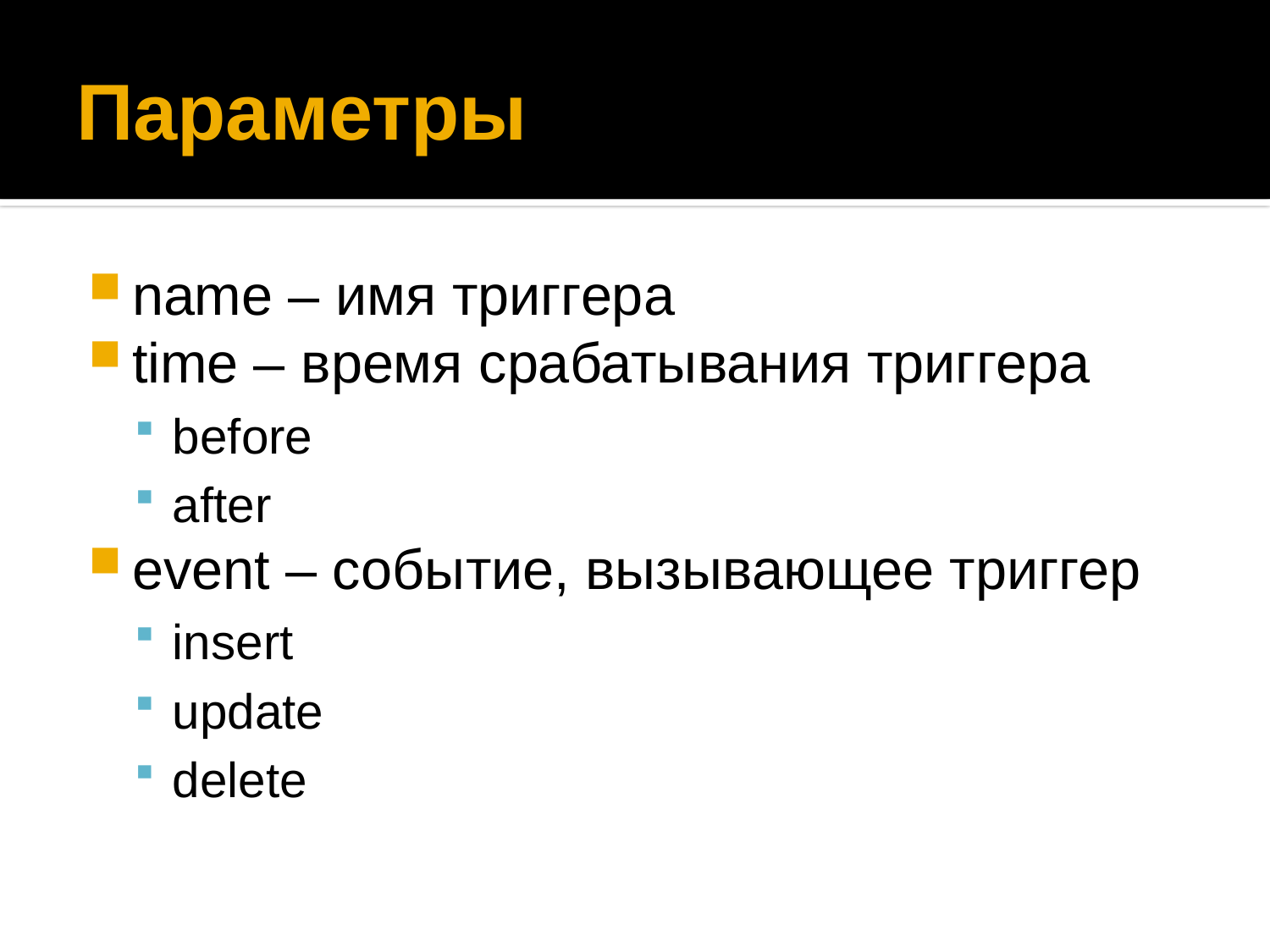

# Параметры
name – имя триггера
time – время срабатывания триггера
before
after
event – событие, вызывающее триггер
insert
update
delete